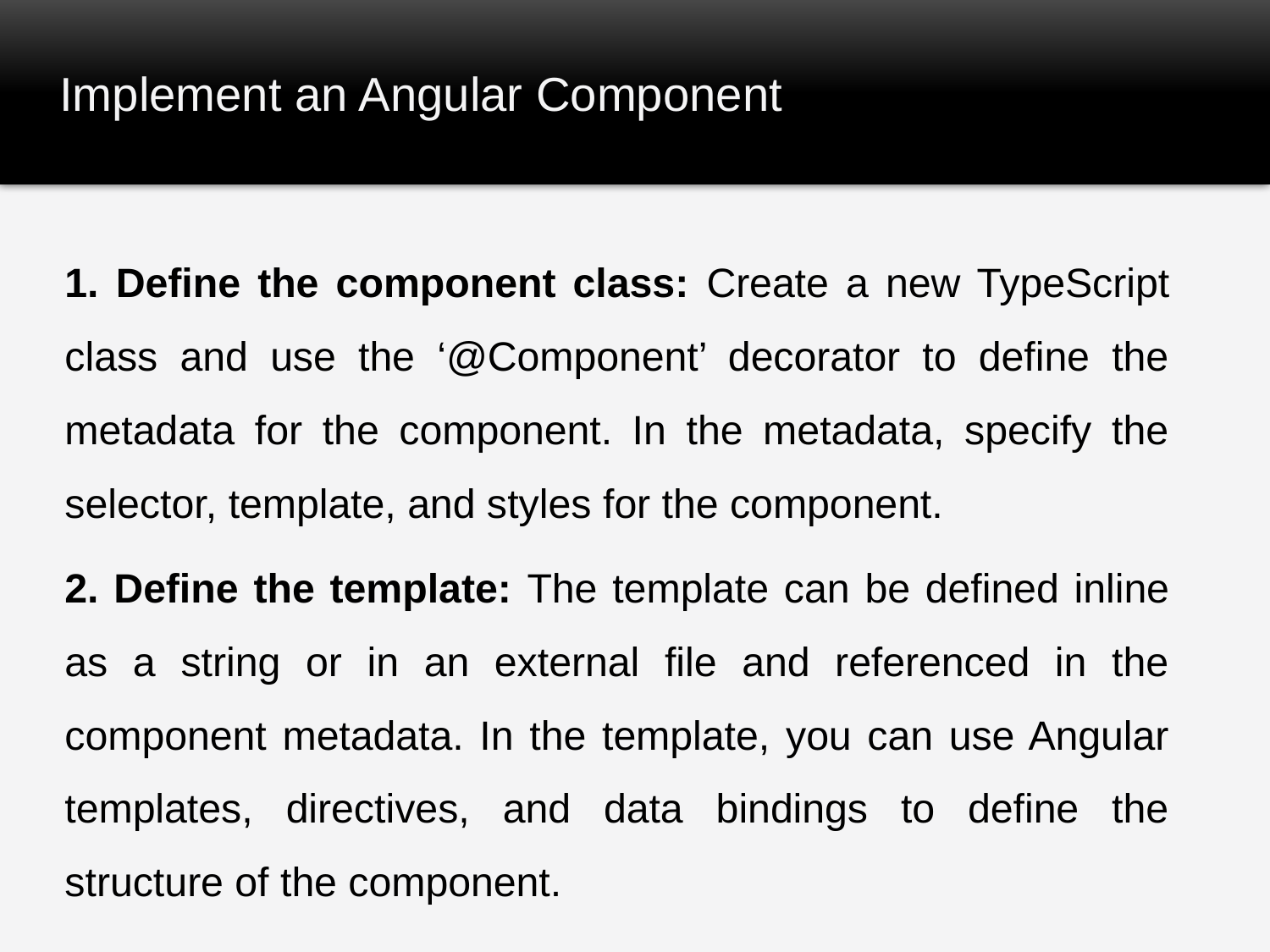

# Implement an Angular Component
1. Define the component class: Create a new TypeScript class and use the ‘@Component’ decorator to define the metadata for the component. In the metadata, specify the selector, template, and styles for the component.
2. Define the template: The template can be defined inline as a string or in an external file and referenced in the component metadata. In the template, you can use Angular templates, directives, and data bindings to define the structure of the component.